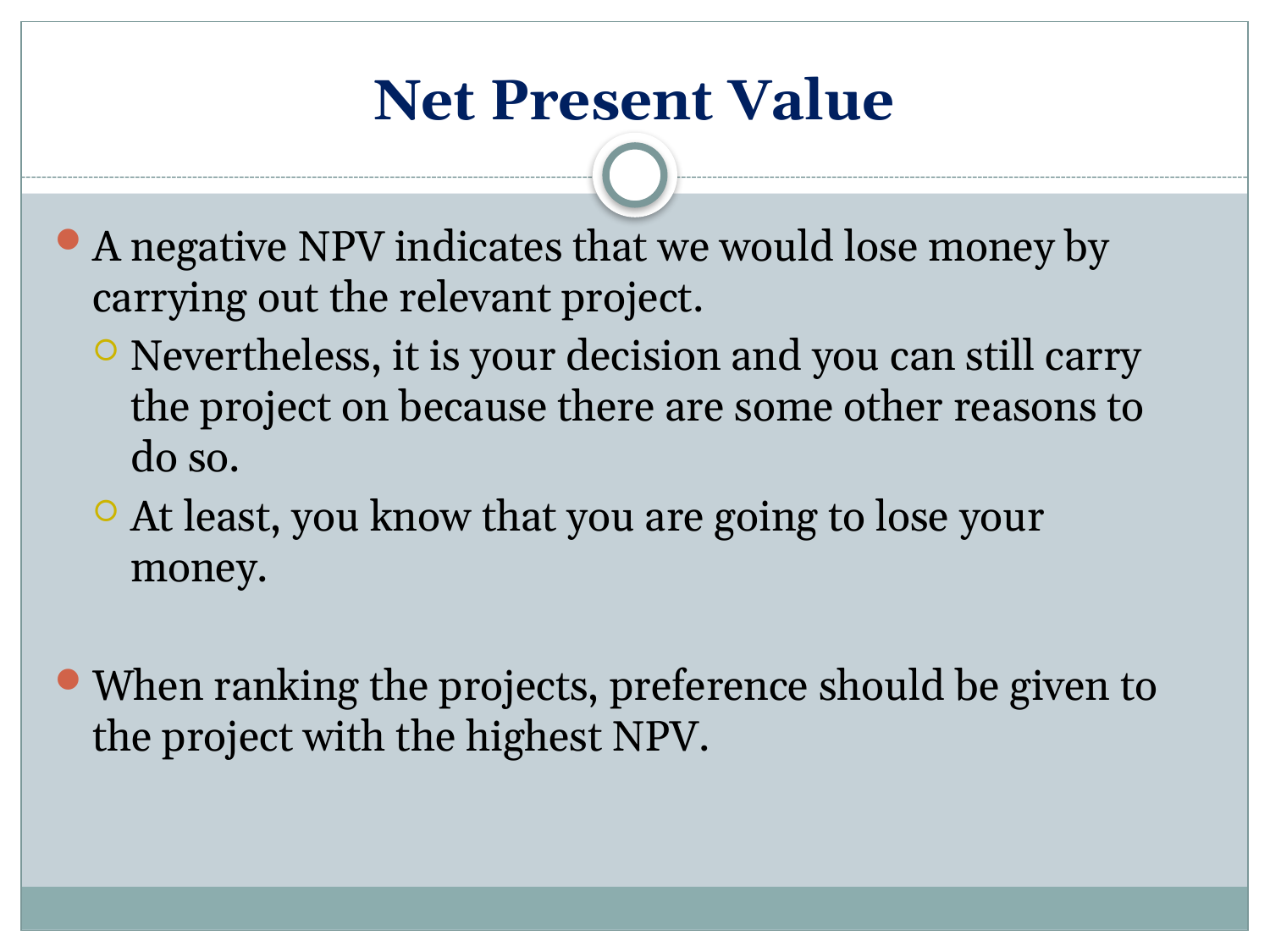

# Net Present Value
A negative NPV indicates that we would lose money by carrying out the relevant project.
Nevertheless, it is your decision and you can still carry the project on because there are some other reasons to do so.
At least, you know that you are going to lose your money.

When ranking the projects, preference should be given to the project with the highest NPV.